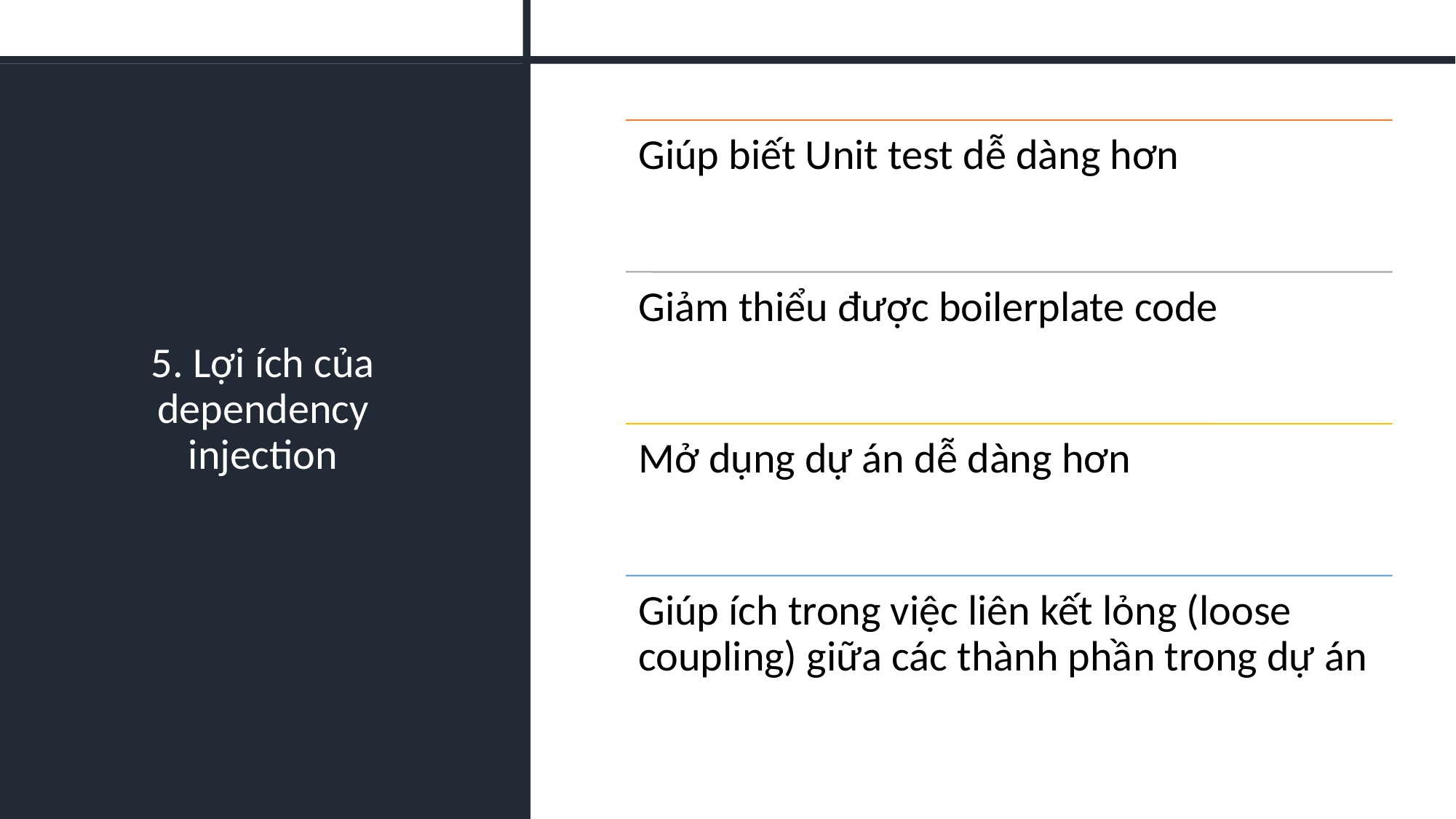

# 5. Lợi ích của dependency injection
Giúp biết Unit test dễ dàng hơn
Giảm thiểu được boilerplate code
Mở dụng dự án dễ dàng hơn
Giúp ích trong việc liên kết lỏng (loose coupling) giữa các thành phần trong dự án